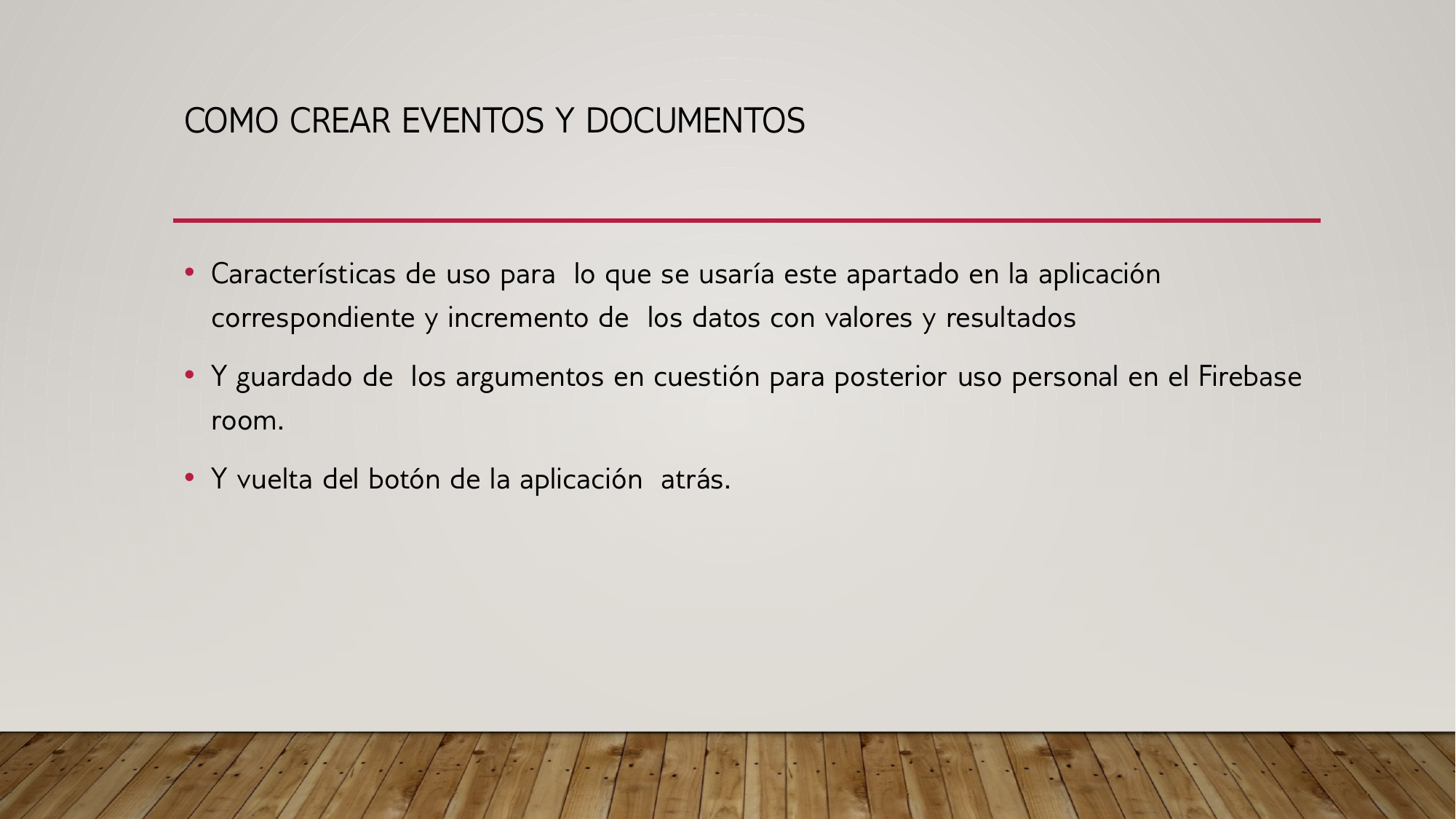

# Como crear eventos y documentos
Características de uso para  lo que se usaría este apartado en la aplicación correspondiente y incremento de  los datos con valores y resultados
Y guardado de  los argumentos en cuestión para posterior uso personal en el Firebase room.
Y vuelta del botón de la aplicación  atrás.